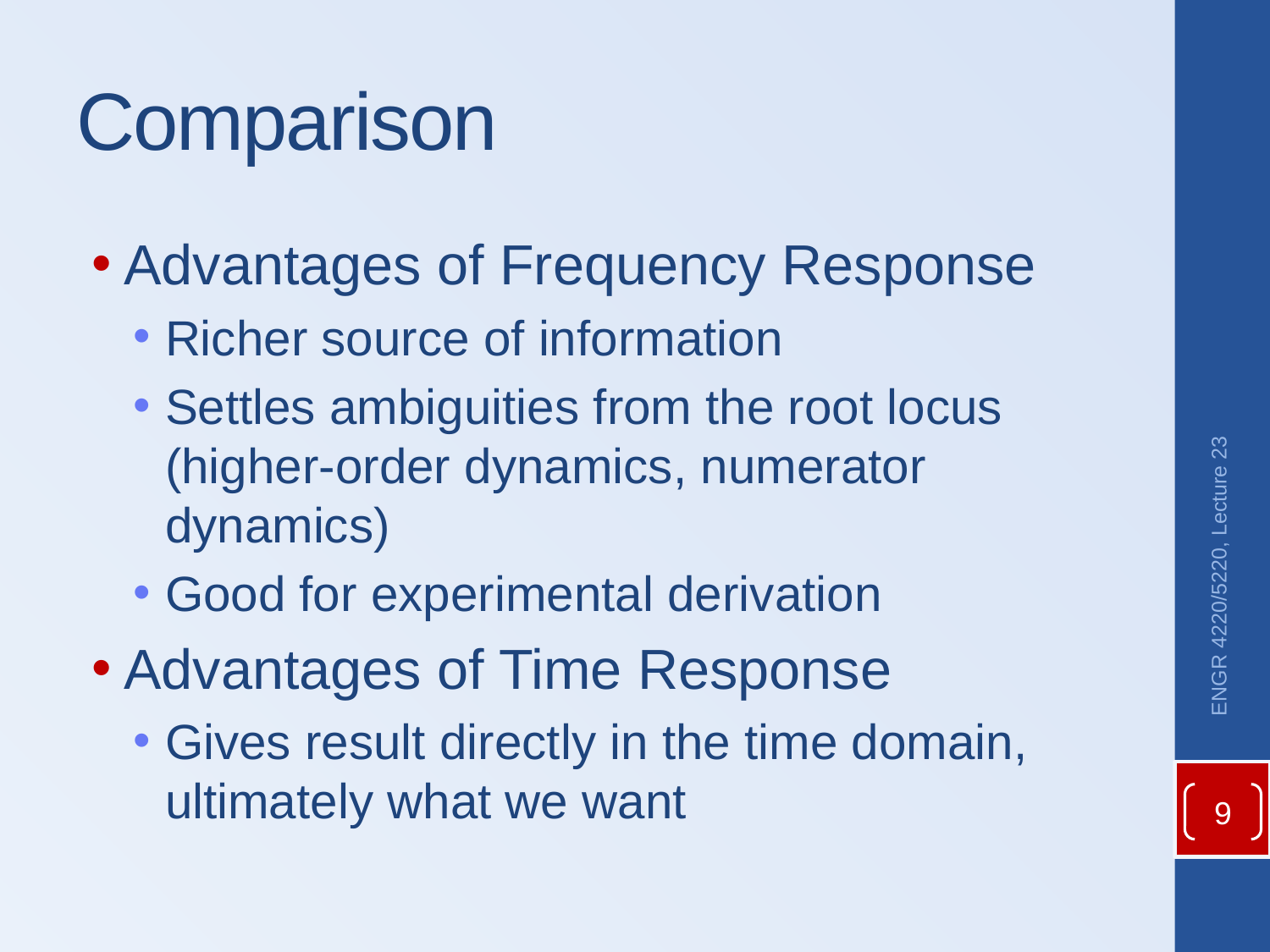

# Comparison
Advantages of Frequency Response
Richer source of information
Settles ambiguities from the root locus (higher-order dynamics, numerator dynamics)
Good for experimental derivation
Advantages of Time Response
Gives result directly in the time domain, ultimately what we want
ENGR 4220/5220, Lecture 23
9